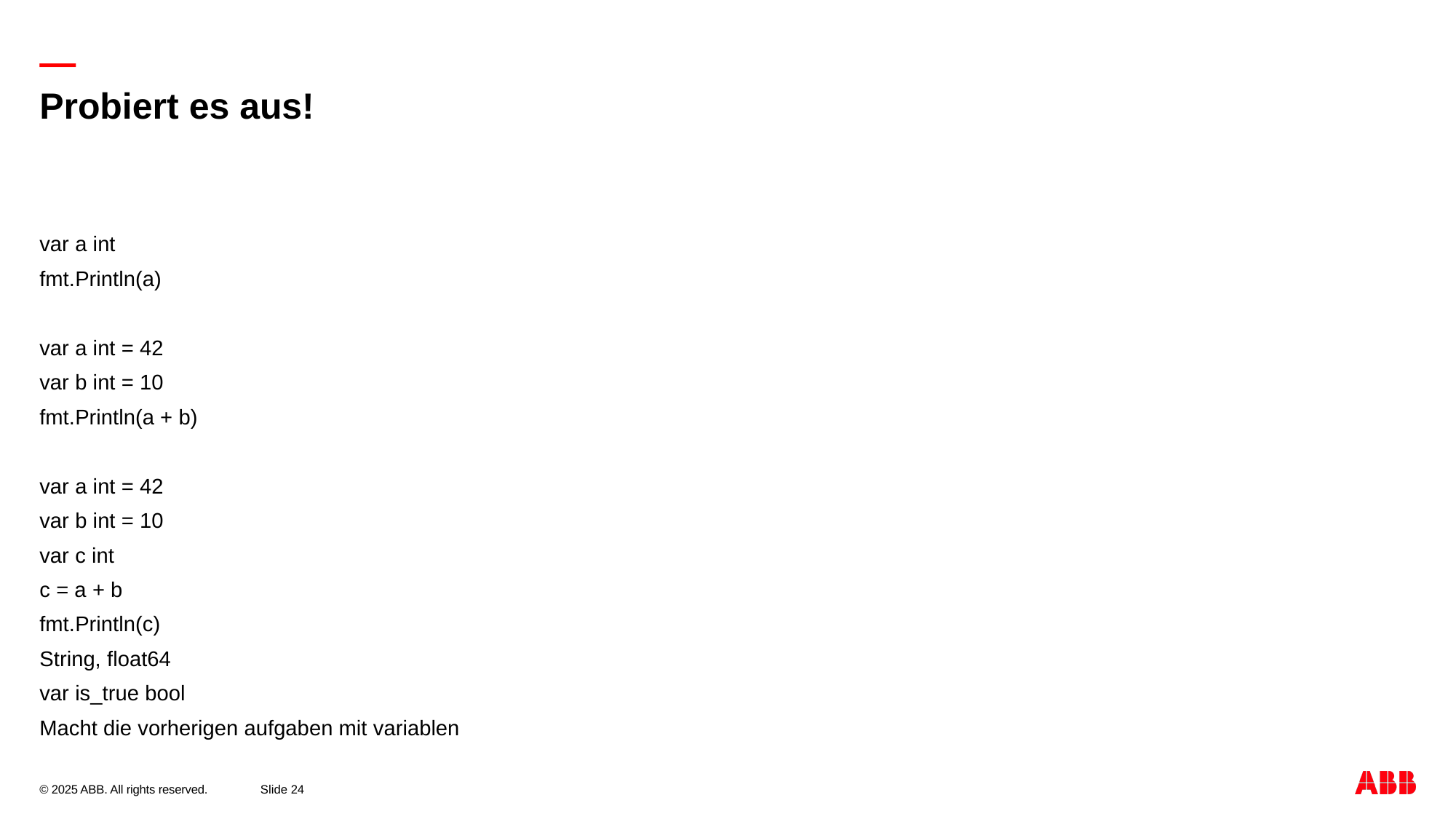

# Probiert es aus!

var a int
fmt.Println(a)

var a int = 42
var b int = 10
fmt.Println(a + b)

var a int = 42
var b int = 10
var c int
c = a + b
fmt.Println(c)
String, float64
var is_true bool
Macht die vorherigen aufgaben mit variablen

September 9, 2025
Slide 24